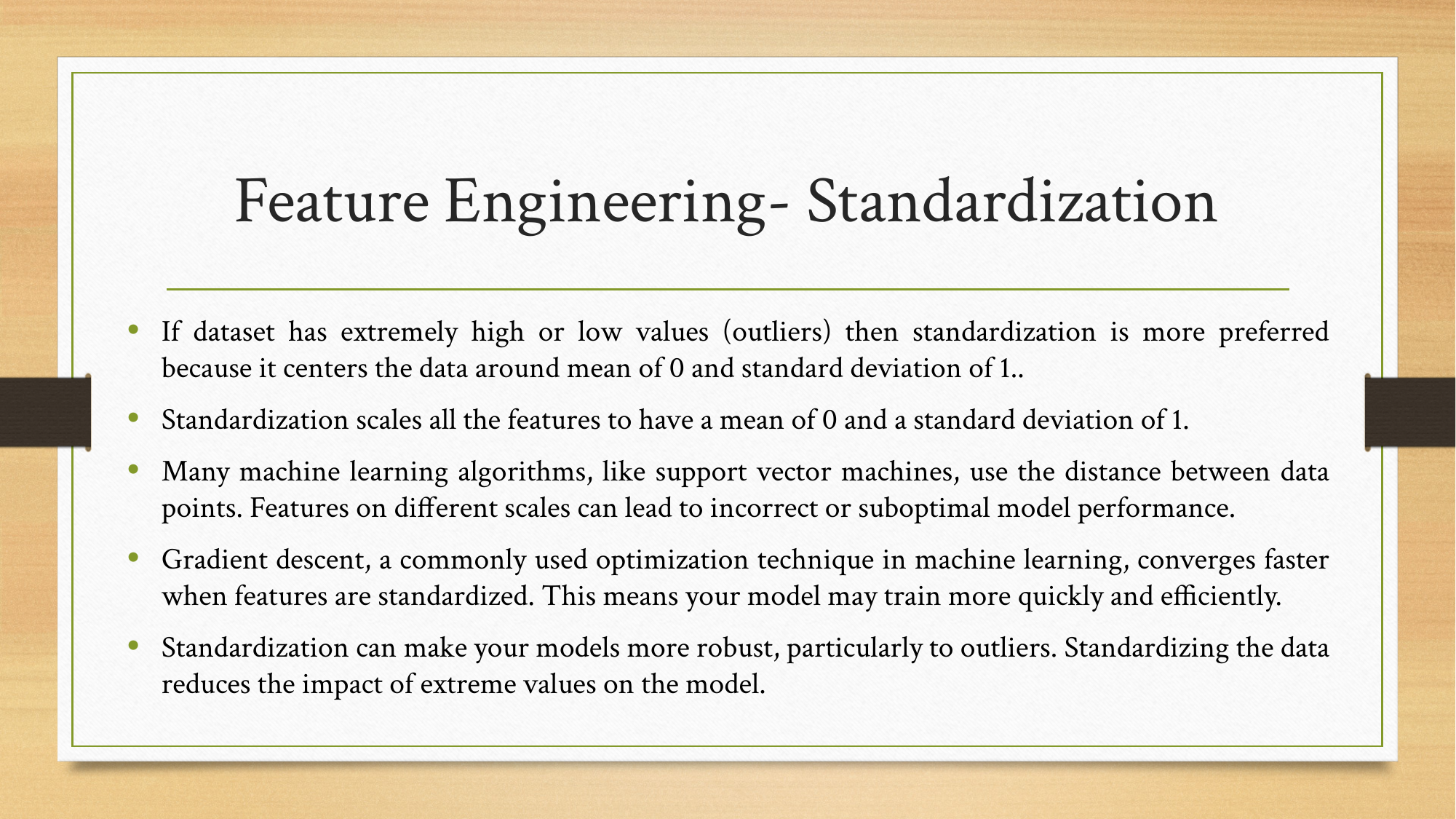

# Feature Engineering- Standardization
If dataset has extremely high or low values (outliers) then standardization is more preferred because it centers the data around mean of 0 and standard deviation of 1..
Standardization scales all the features to have a mean of 0 and a standard deviation of 1.
Many machine learning algorithms, like support vector machines, use the distance between data points. Features on different scales can lead to incorrect or suboptimal model performance.
Gradient descent, a commonly used optimization technique in machine learning, converges faster when features are standardized. This means your model may train more quickly and efficiently.
Standardization can make your models more robust, particularly to outliers. Standardizing the data reduces the impact of extreme values on the model.